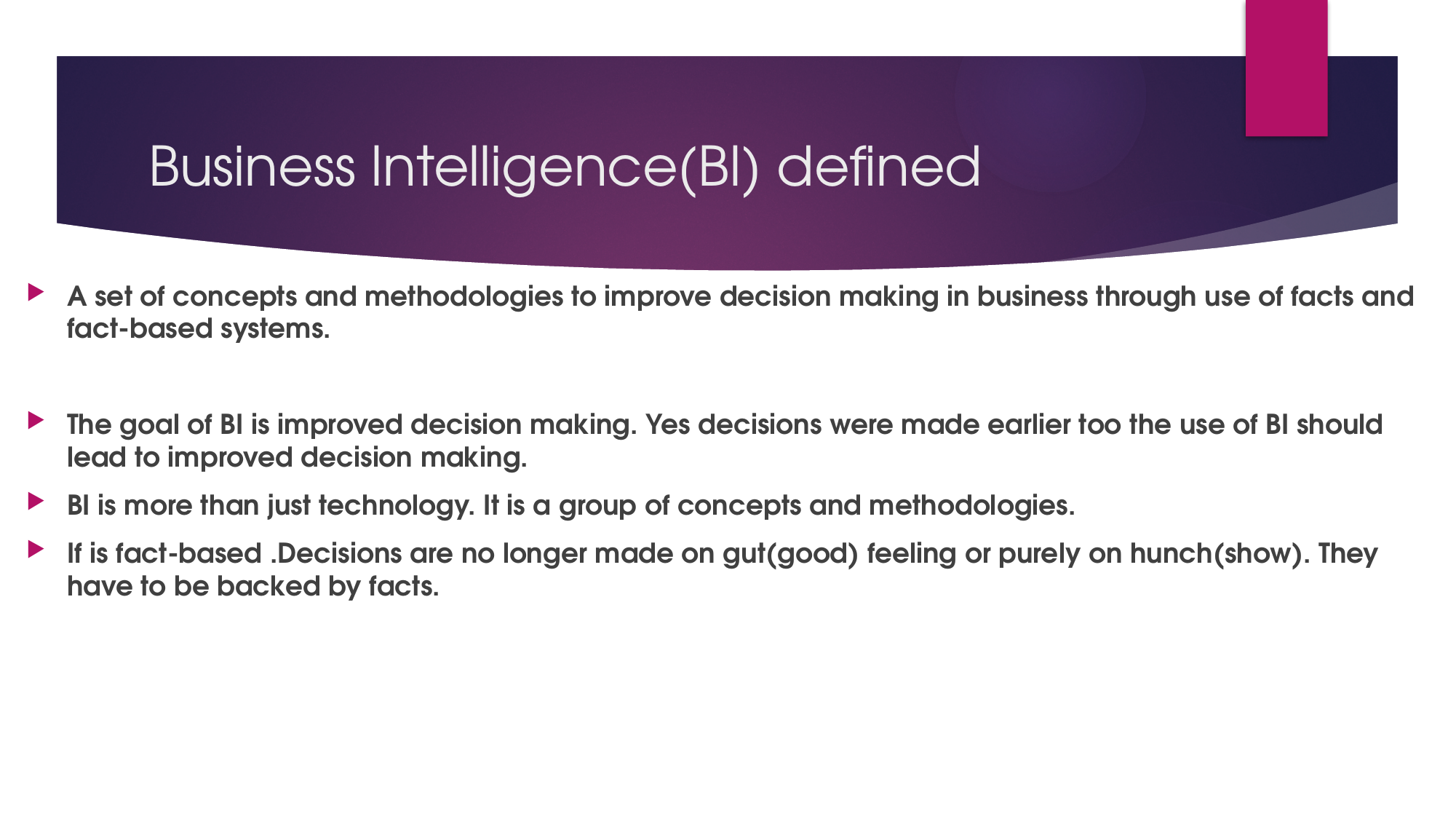

# Business Intelligence(BI) defined
A set of concepts and methodologies to improve decision making in business through use of facts and fact-based systems.

The goal of BI is improved decision making. Yes decisions were made earlier too the use of BI should lead to improved decision making.
BI is more than just technology. It is a group of concepts and methodologies.
If is fact-based .Decisions are no longer made on gut(good) feeling or purely on hunch(show). They have to be backed by facts.